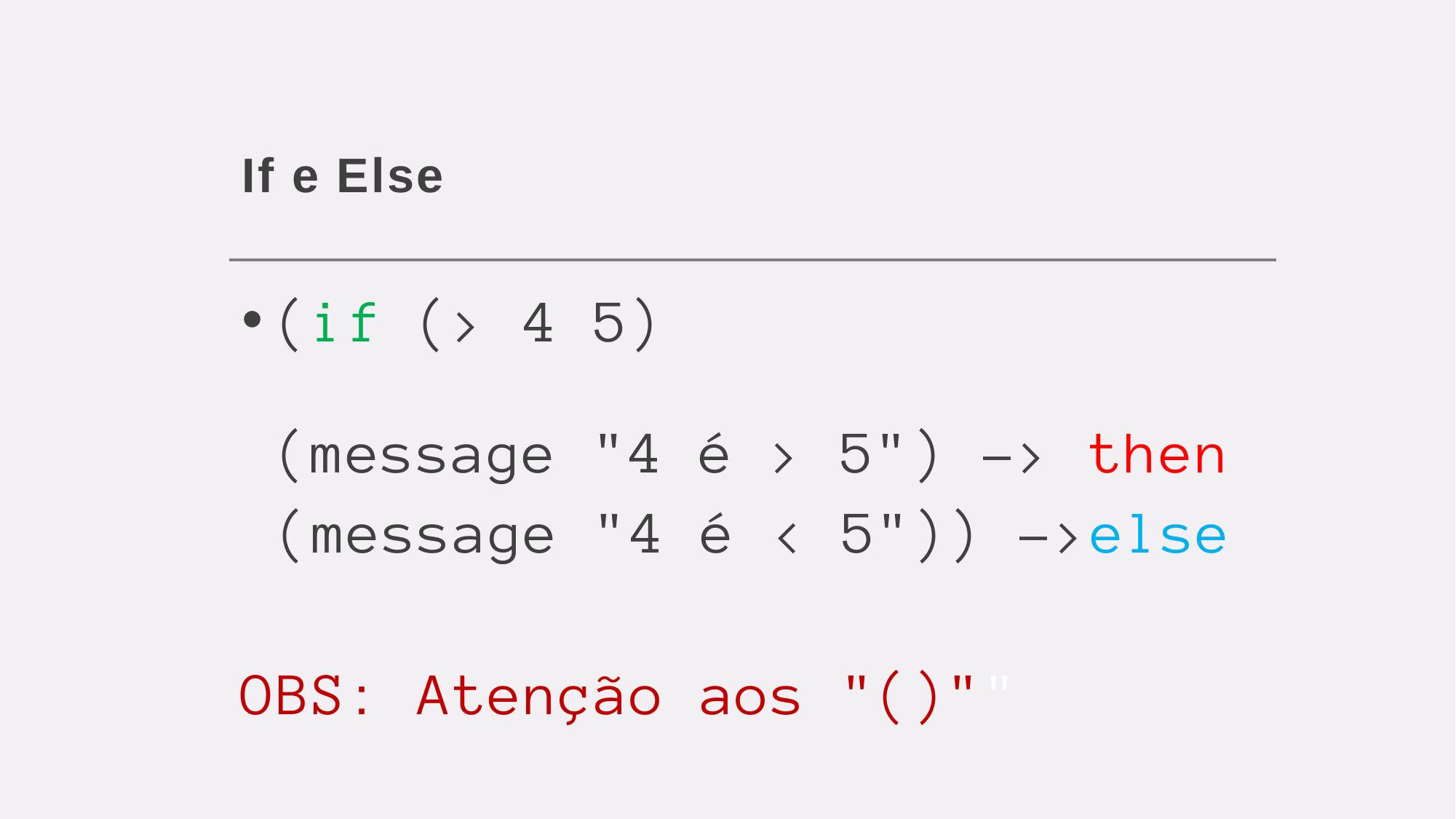

# If e Else
(if (> 4 5)                   
(message "4 é > 5") -> then
 (message "4 é < 5")) ->else

OBS: Atenção aos "()""